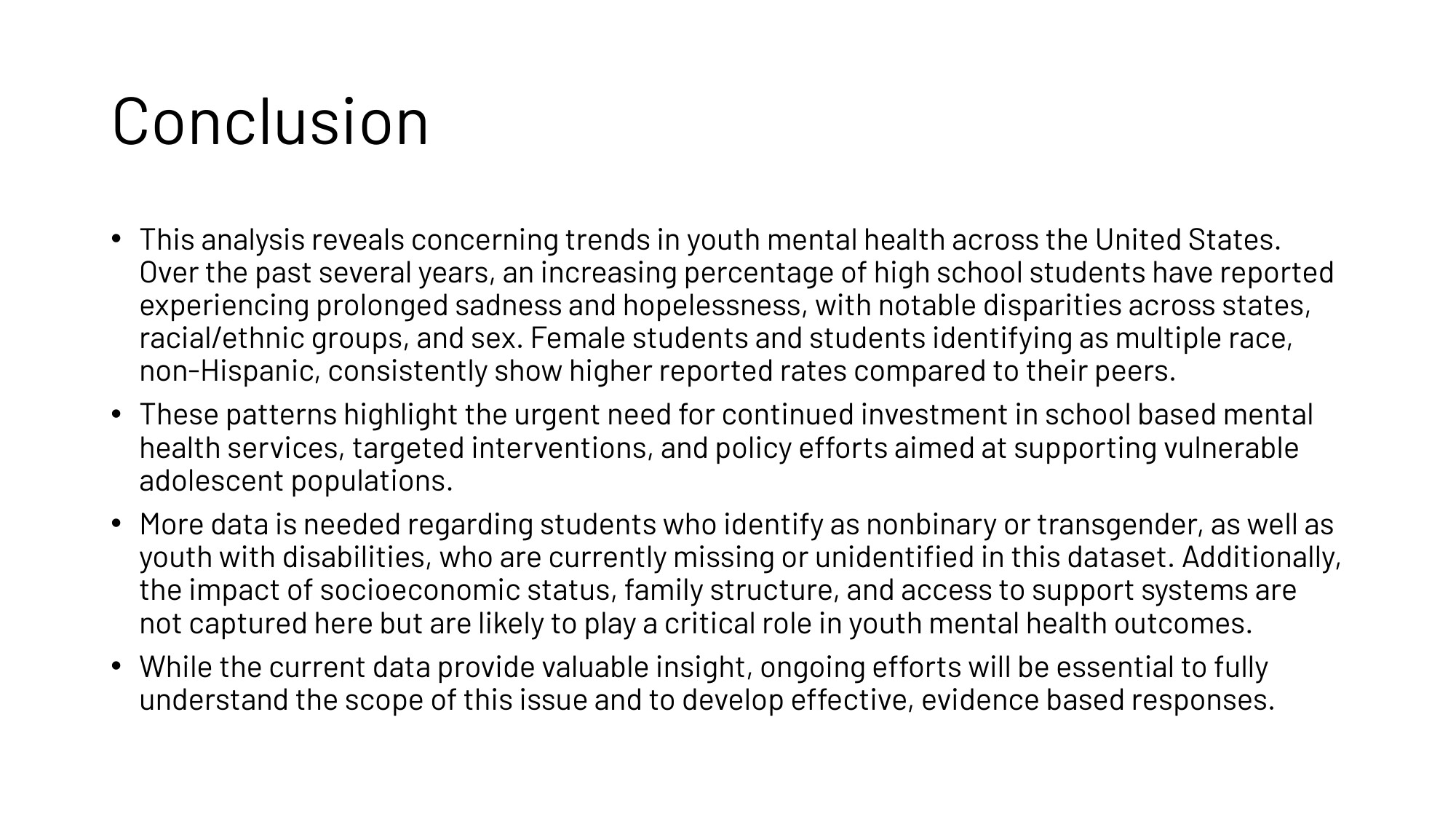

# Conclusion
This analysis reveals concerning trends in youth mental health across the United States. Over the past several years, an increasing percentage of high school students have reported experiencing prolonged sadness and hopelessness, with notable disparities across states, racial/ethnic groups, and sex. Female students and students identifying as multiple race, non-Hispanic, consistently show higher reported rates compared to their peers.
These patterns highlight the urgent need for continued investment in school based mental health services, targeted interventions, and policy efforts aimed at supporting vulnerable adolescent populations.
More data is needed regarding students who identify as nonbinary or transgender, as well as youth with disabilities, who are currently missing or unidentified in this dataset. Additionally, the impact of socioeconomic status, family structure, and access to support systems are not captured here but are likely to play a critical role in youth mental health outcomes.
While the current data provide valuable insight, ongoing efforts will be essential to fully understand the scope of this issue and to develop effective, evidence based responses.